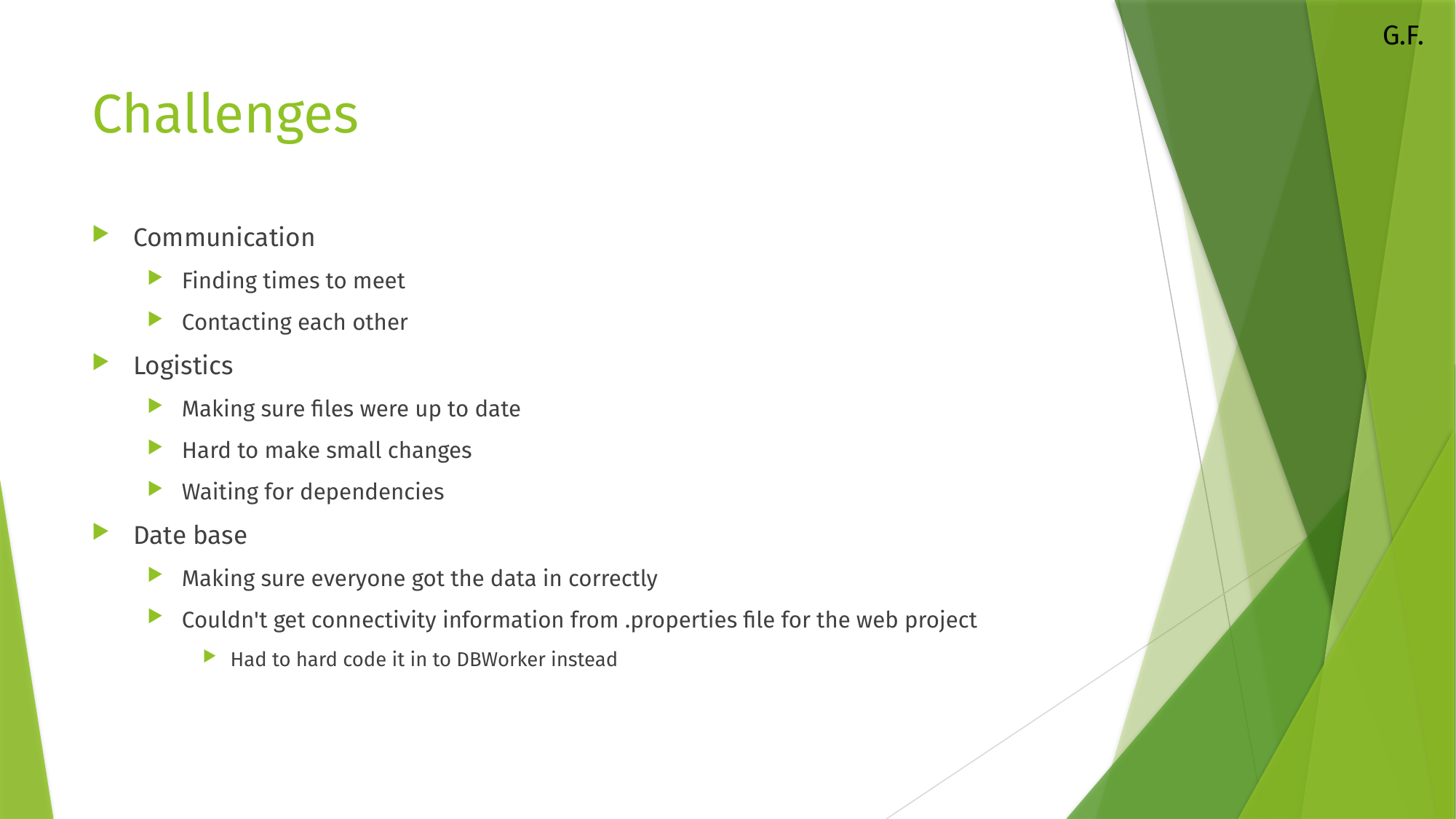

G.F.
# Challenges
Communication
Finding times to meet
Contacting each other
Logistics
Making sure files were up to date
Hard to make small changes
Waiting for dependencies
Date base
Making sure everyone got the data in correctly
Couldn't get connectivity information from .properties file for the web project
Had to hard code it in to DBWorker instead